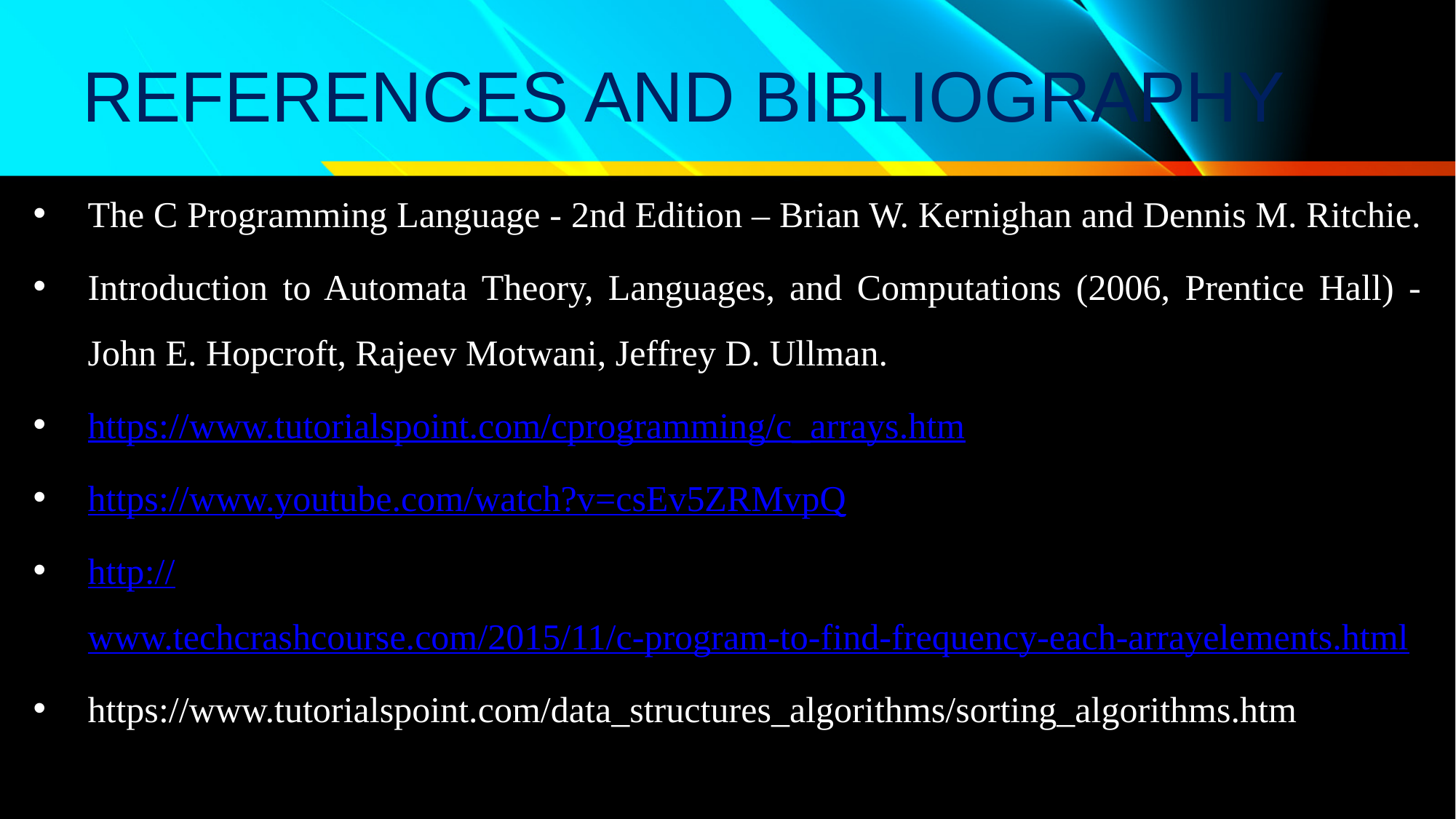

# REFERENCES AND BIBLIOGRAPHY
The C Programming Language - 2nd Edition – Brian W. Kernighan and Dennis M. Ritchie.
Introduction to Automata Theory, Languages, and Computations (2006, Prentice Hall) - John E. Hopcroft, Rajeev Motwani, Jeffrey D. Ullman.
https://www.tutorialspoint.com/cprogramming/c_arrays.htm
https://www.youtube.com/watch?v=csEv5ZRMvpQ
http://www.techcrashcourse.com/2015/11/c-program-to-find-frequency-each-arrayelements.html
https://www.tutorialspoint.com/data_structures_algorithms/sorting_algorithms.htm